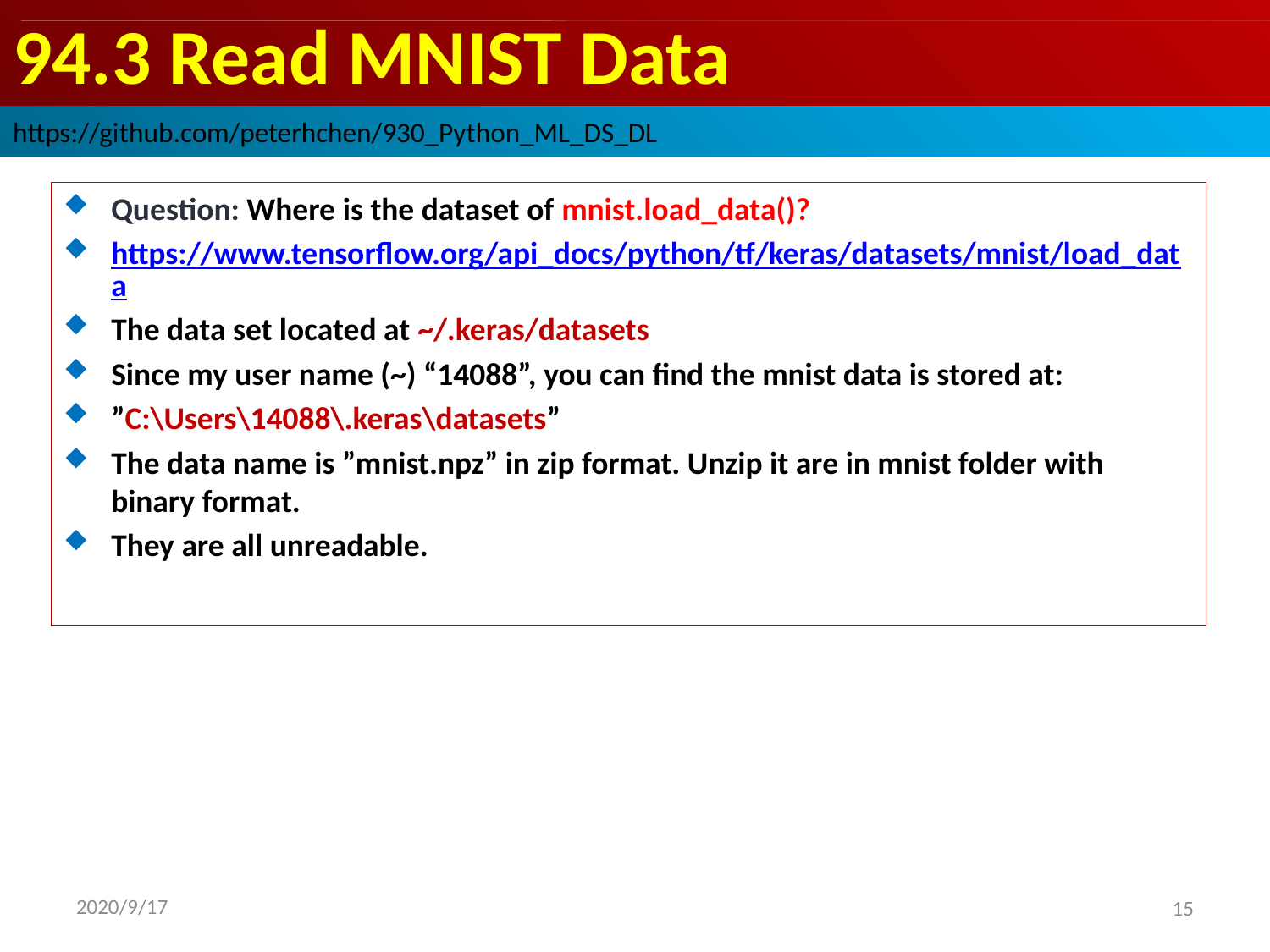

# 94.3 Read MNIST Data

https://github.com/peterhchen/930_Python_ML_DS_DL
Question: Where is the dataset of mnist.load_data()?
https://www.tensorflow.org/api_docs/python/tf/keras/datasets/mnist/load_data
The data set located at ~/.keras/datasets
Since my user name (~) “14088”, you can find the mnist data is stored at:
”C:\Users\14088\.keras\datasets”
The data name is ”mnist.npz” in zip format. Unzip it are in mnist folder with binary format.
They are all unreadable.
2020/9/17
15